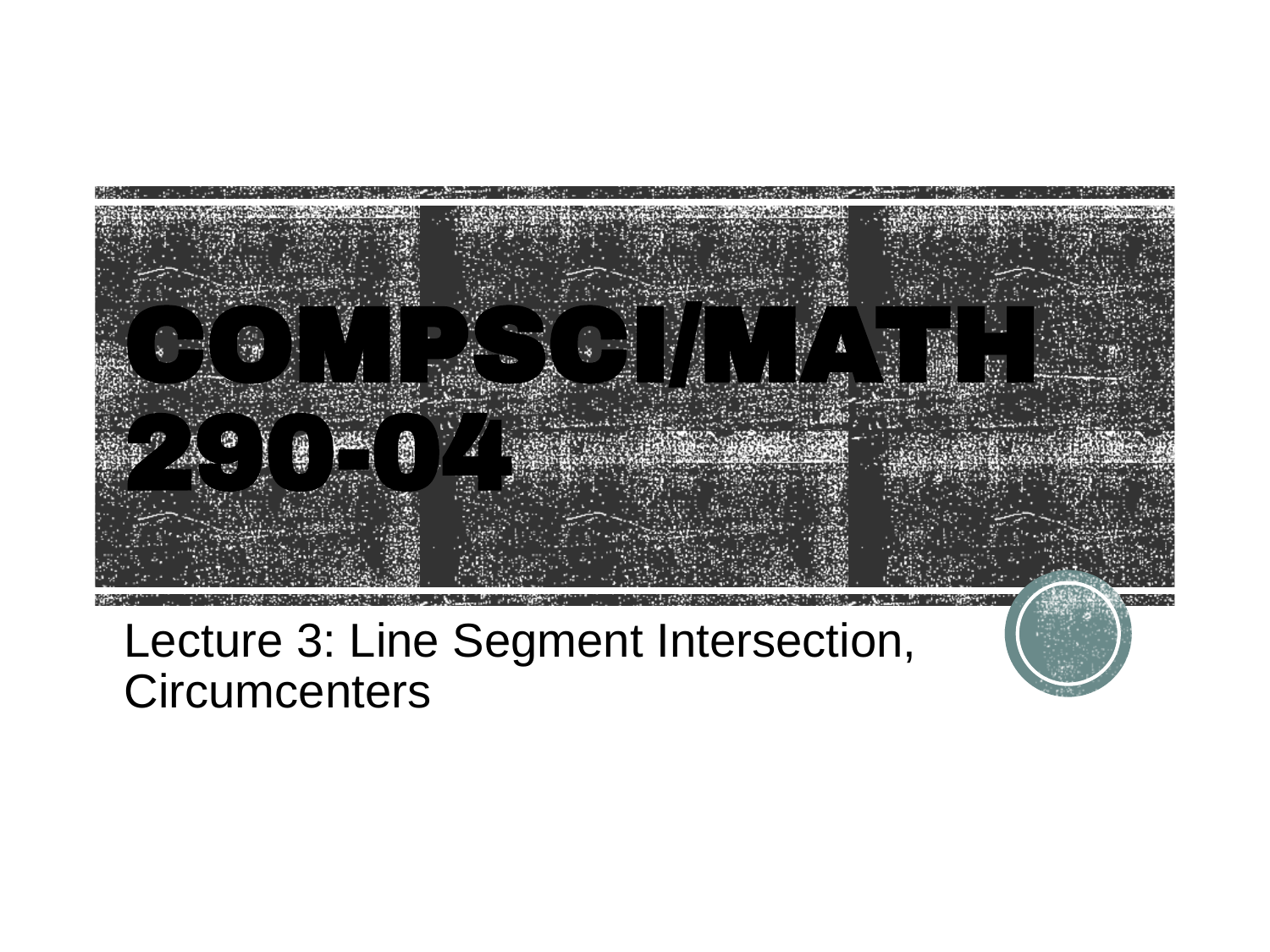

# COMPSCI/MATH 290-04
Lecture 3: Line Segment Intersection, Circumcenters